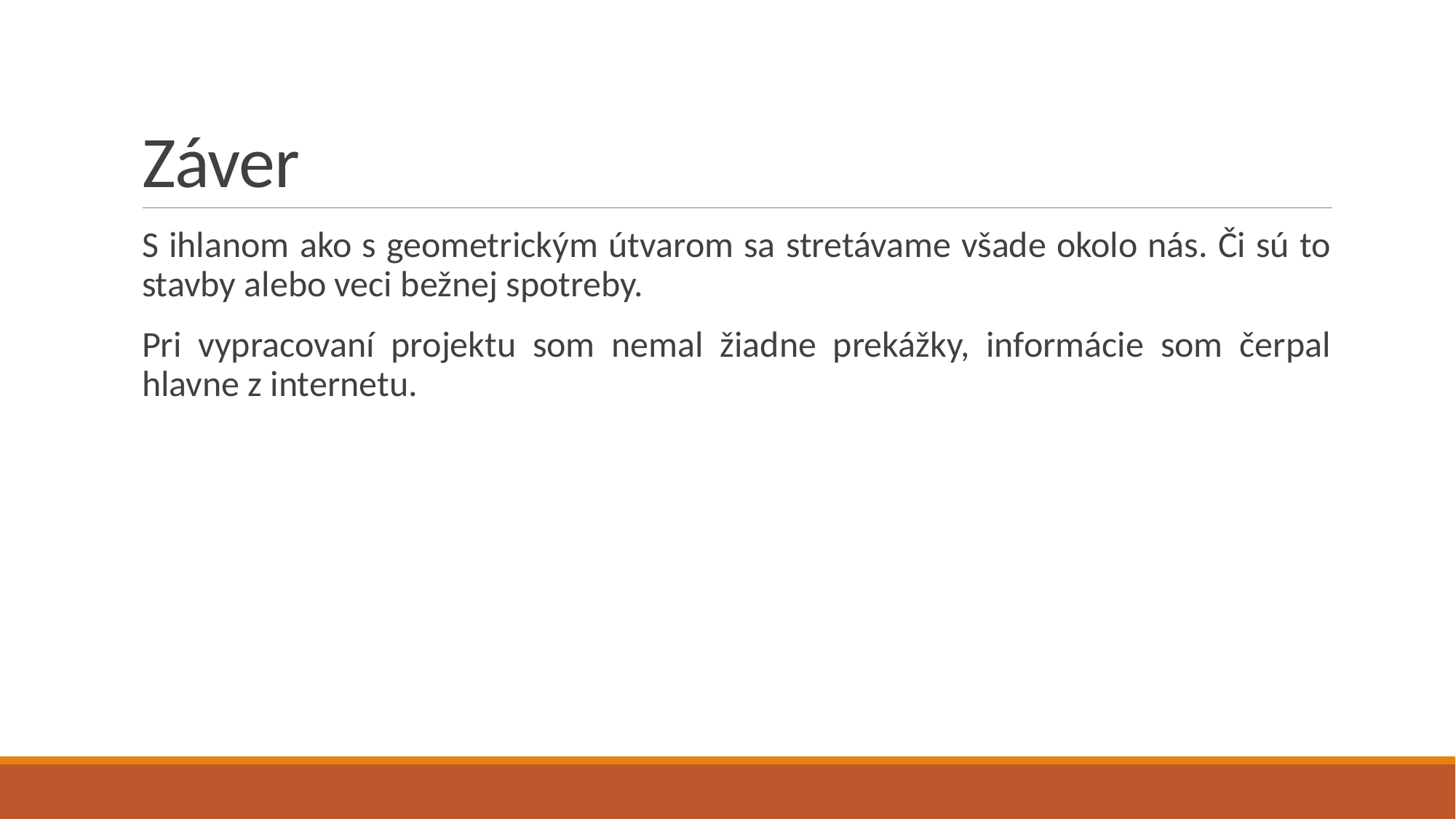

# Záver
S ihlanom ako s geometrickým útvarom sa stretávame všade okolo nás. Či sú to stavby alebo veci bežnej spotreby.
Pri vypracovaní projektu som nemal žiadne prekážky, informácie som čerpal hlavne z internetu.